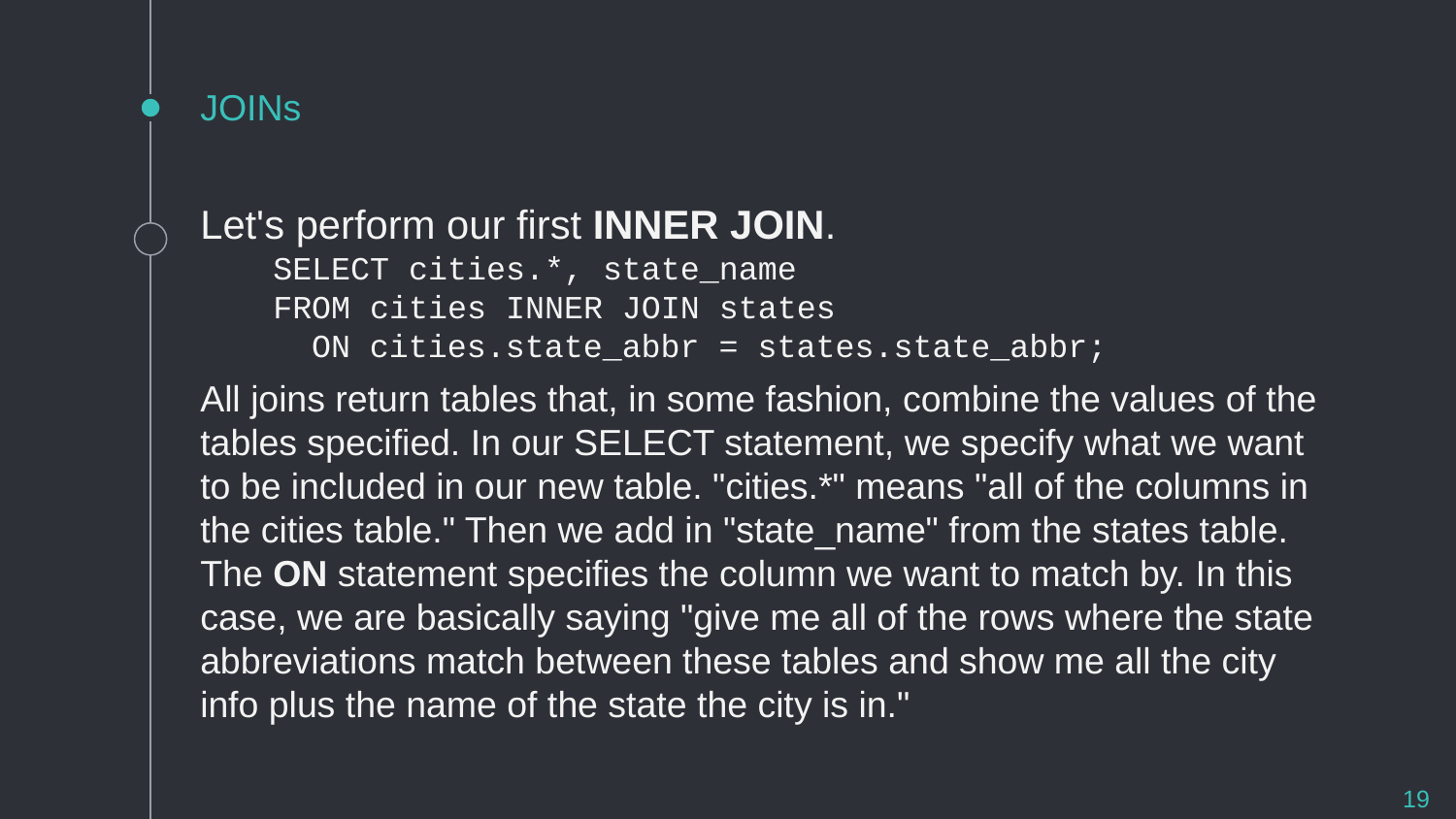

# JOINs
Let's perform our first INNER JOIN.
SELECT cities.*, state_name
FROM cities INNER JOIN states
  ON cities.state_abbr = states.state_abbr;
All joins return tables that, in some fashion, combine the values of the tables specified. In our SELECT statement, we specify what we want to be included in our new table. "cities.*" means "all of the columns in the cities table." Then we add in "state_name" from the states table. The ON statement specifies the column we want to match by. In this case, we are basically saying "give me all of the rows where the state abbreviations match between these tables and show me all the city info plus the name of the state the city is in."
19